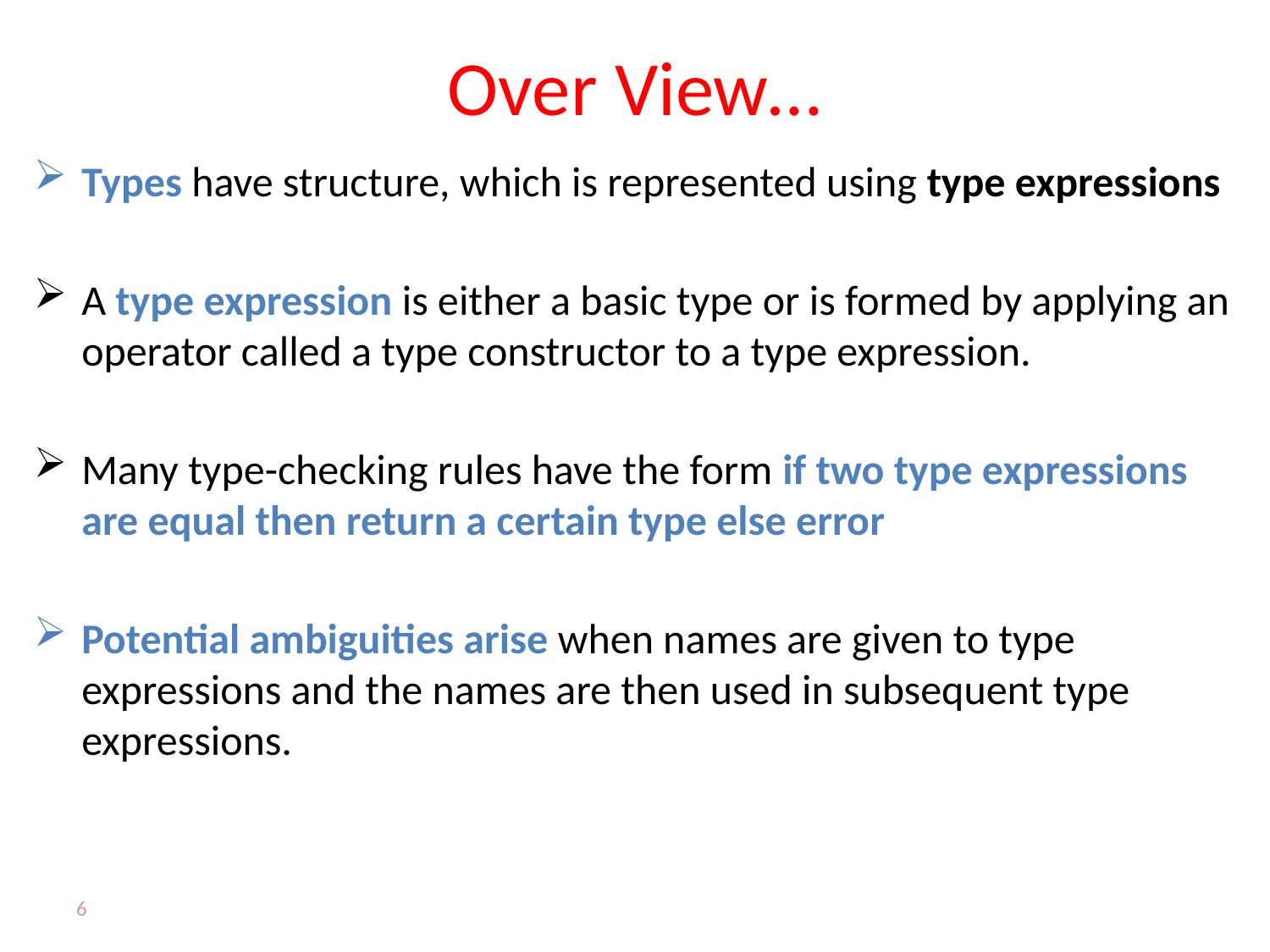

# Over View…
Types have structure, which is represented using type expressions

A type expression is either a basic type or is formed by applying an operator called a type constructor to a type expression.

Many type-checking rules have the form if two type expressions are equal then return a certain type else error

Potential ambiguities arise when names are given to type expressions and the names are then used in subsequent type expressions.

6